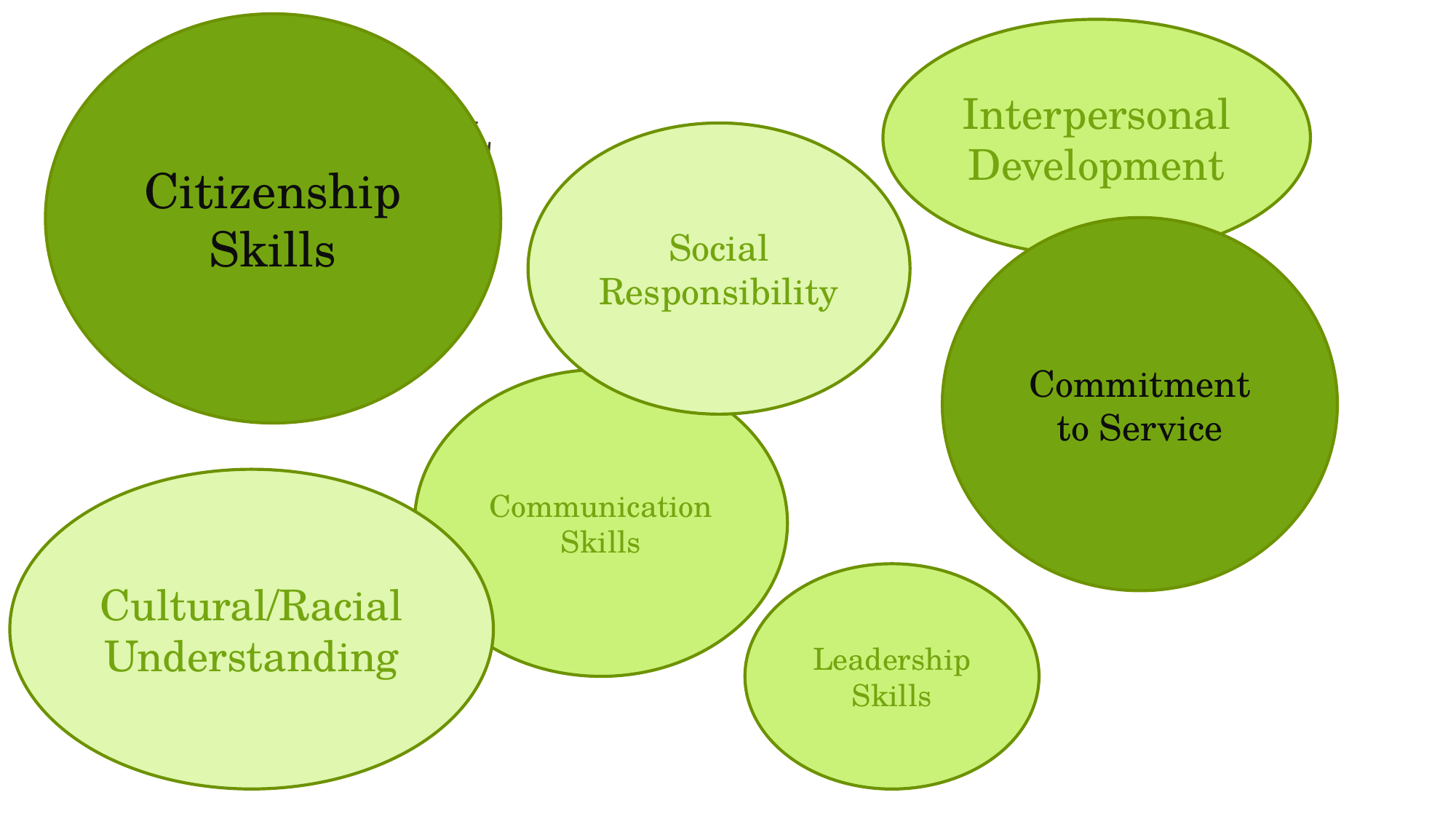

Citizenship Skills
Interpersonal Development
# Benefits of S-L
Social Responsibility
Commitment to Service
Communication Skills
Cultural/Racial Understanding
Leadership Skills